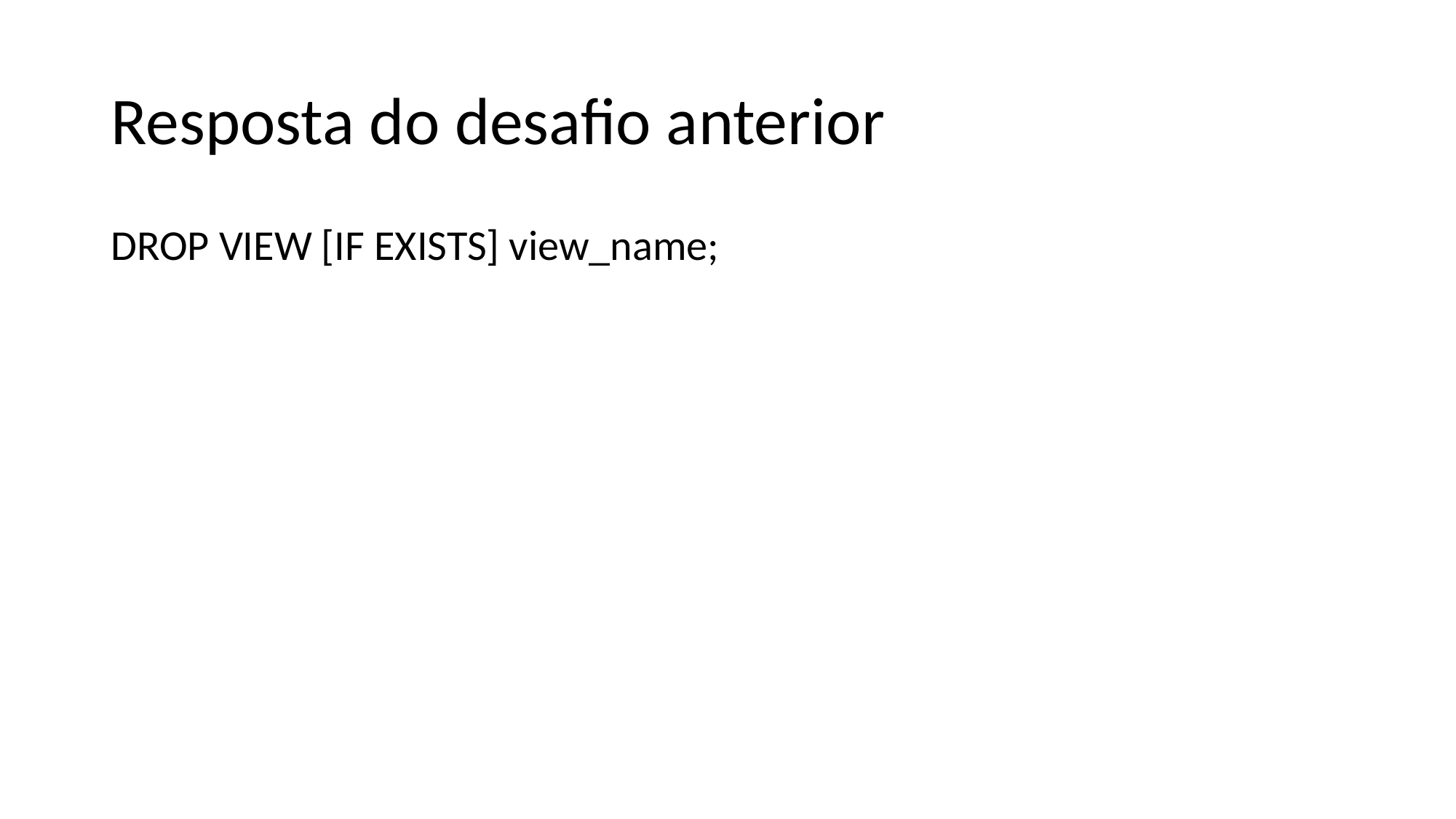

# Resposta do desafio anterior
DROP VIEW [IF EXISTS] view_name;